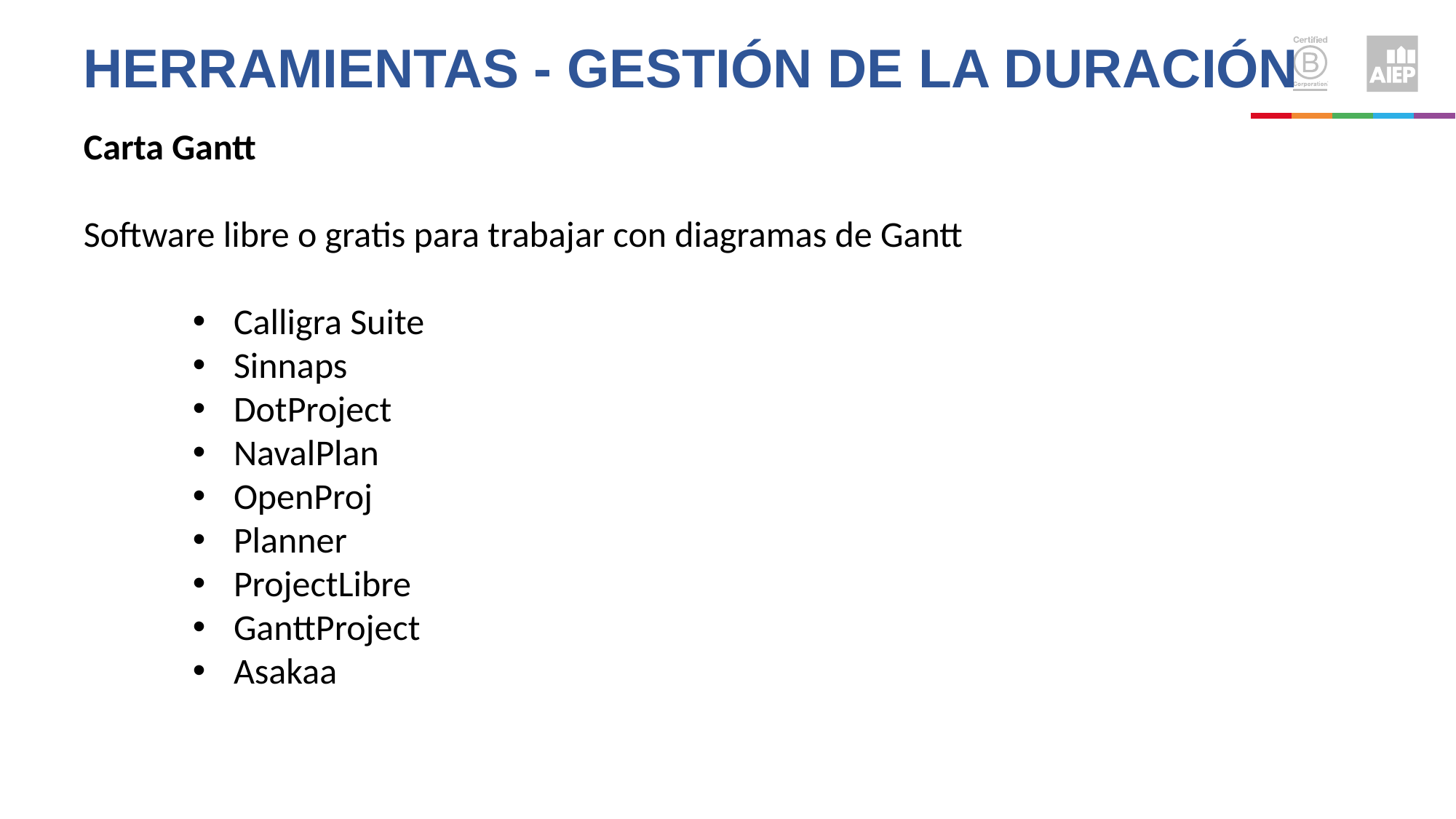

Herramientas - Gestión de la duración
Carta Gantt

Software libre o gratis para trabajar con diagramas de Gantt

Calligra Suite
Sinnaps
DotProject
NavalPlan
OpenProj
Planner
ProjectLibre
GanttProject
Asakaa